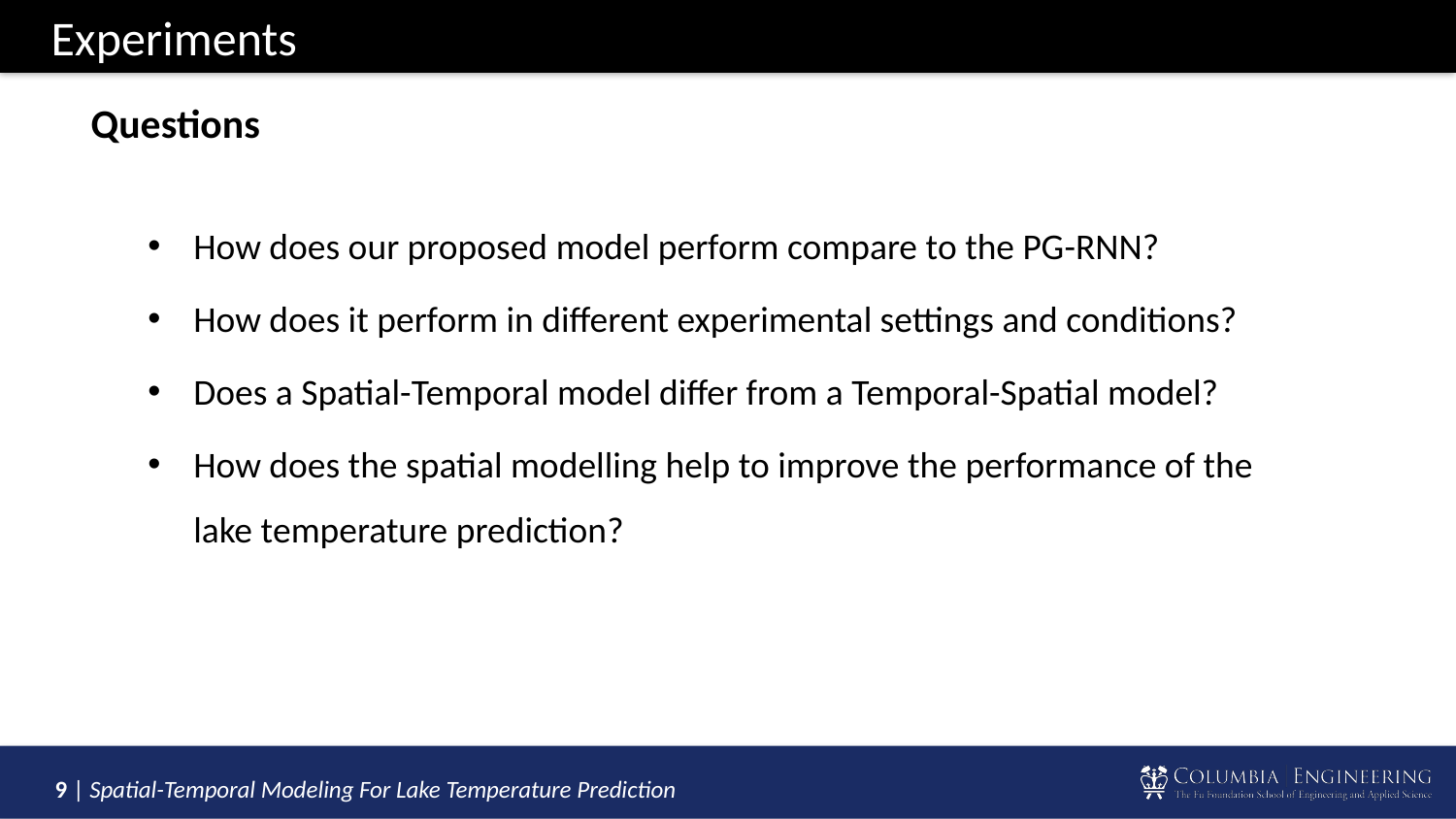

# Experiments
Questions
How does our proposed model perform compare to the PG-RNN?
How does it perform in different experimental settings and conditions?
Does a Spatial-Temporal model differ from a Temporal-Spatial model?
How does the spatial modelling help to improve the performance of the lake temperature prediction?